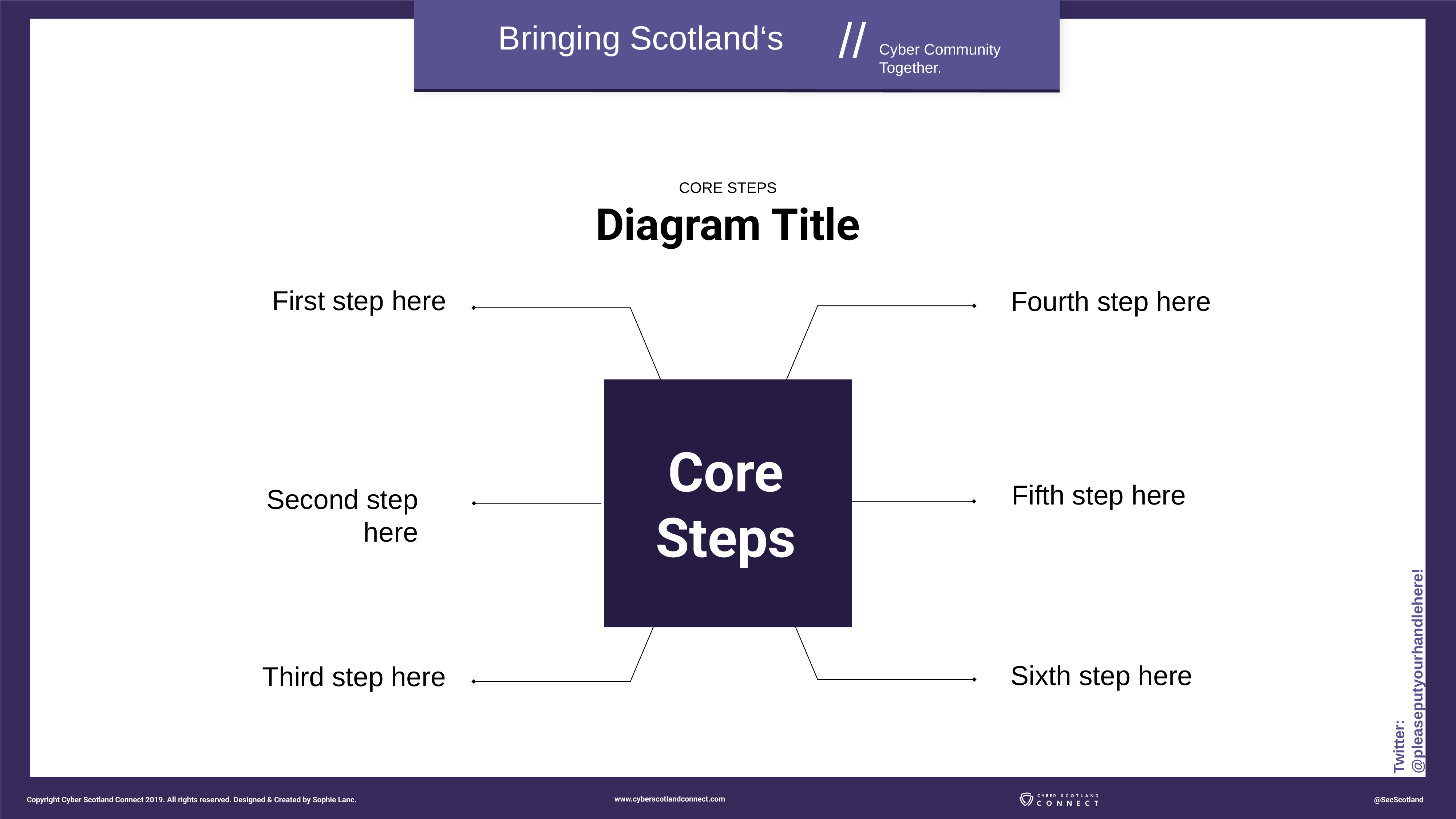

CORE STEPS
Diagram Title
First step here
Fourth step here

Core Steps
Fifth step here
Second step here

Twitter: @pleaseputyourhandlehere!
Sixth step here
Third step here